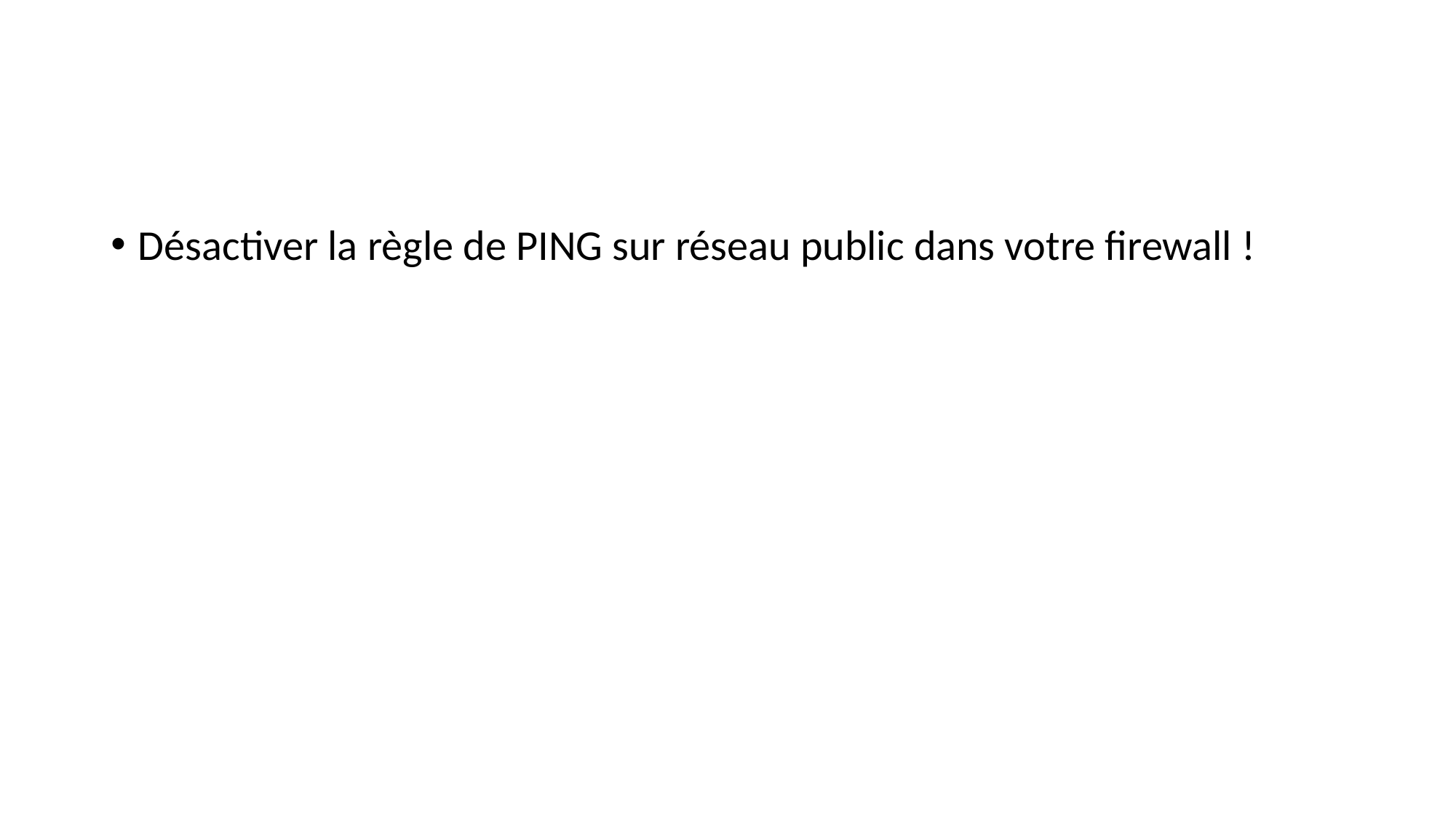

#
Désactiver la règle de PING sur réseau public dans votre firewall !